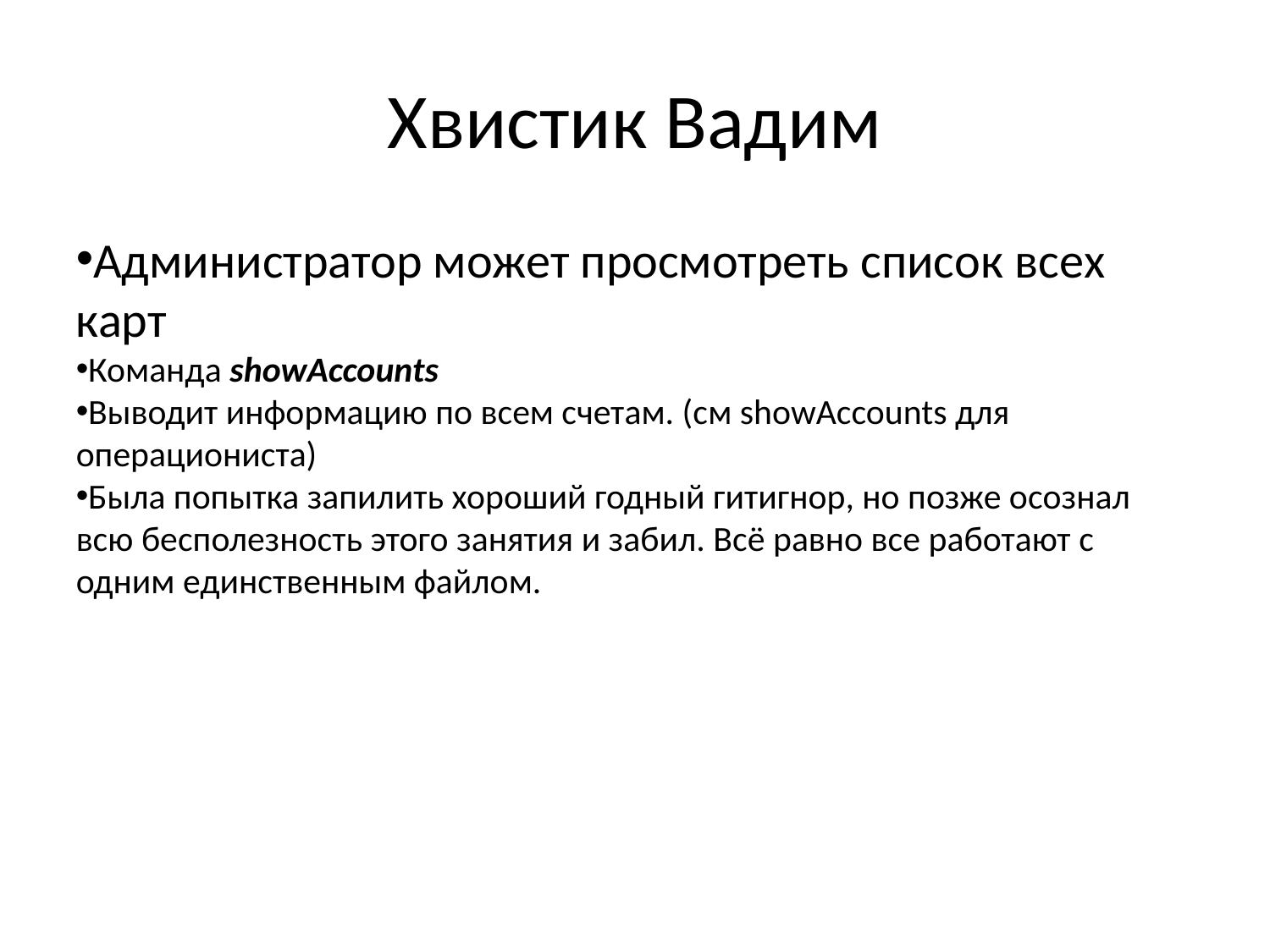

Хвистик Вадим
Администратор может просмотреть список всех карт
Команда showAccounts
Выводит информацию по всем счетам. (см showAccounts для операциониста)
Была попытка запилить хороший годный гитигнор, но позже осознал всю бесполезность этого занятия и забил. Всё равно все работают с одним единственным файлом.